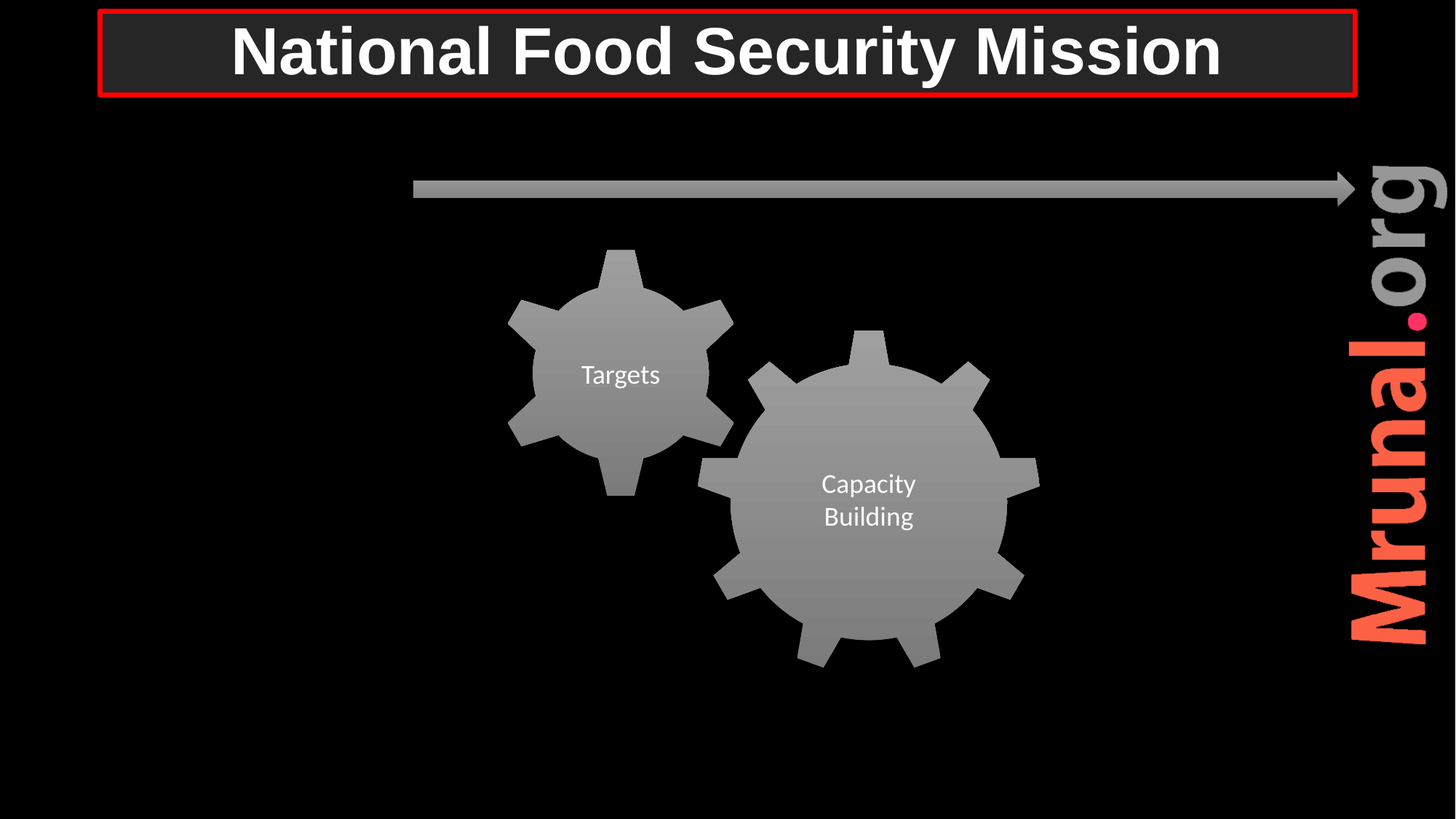

# National Food Security Mission
Capacity Building
Targets